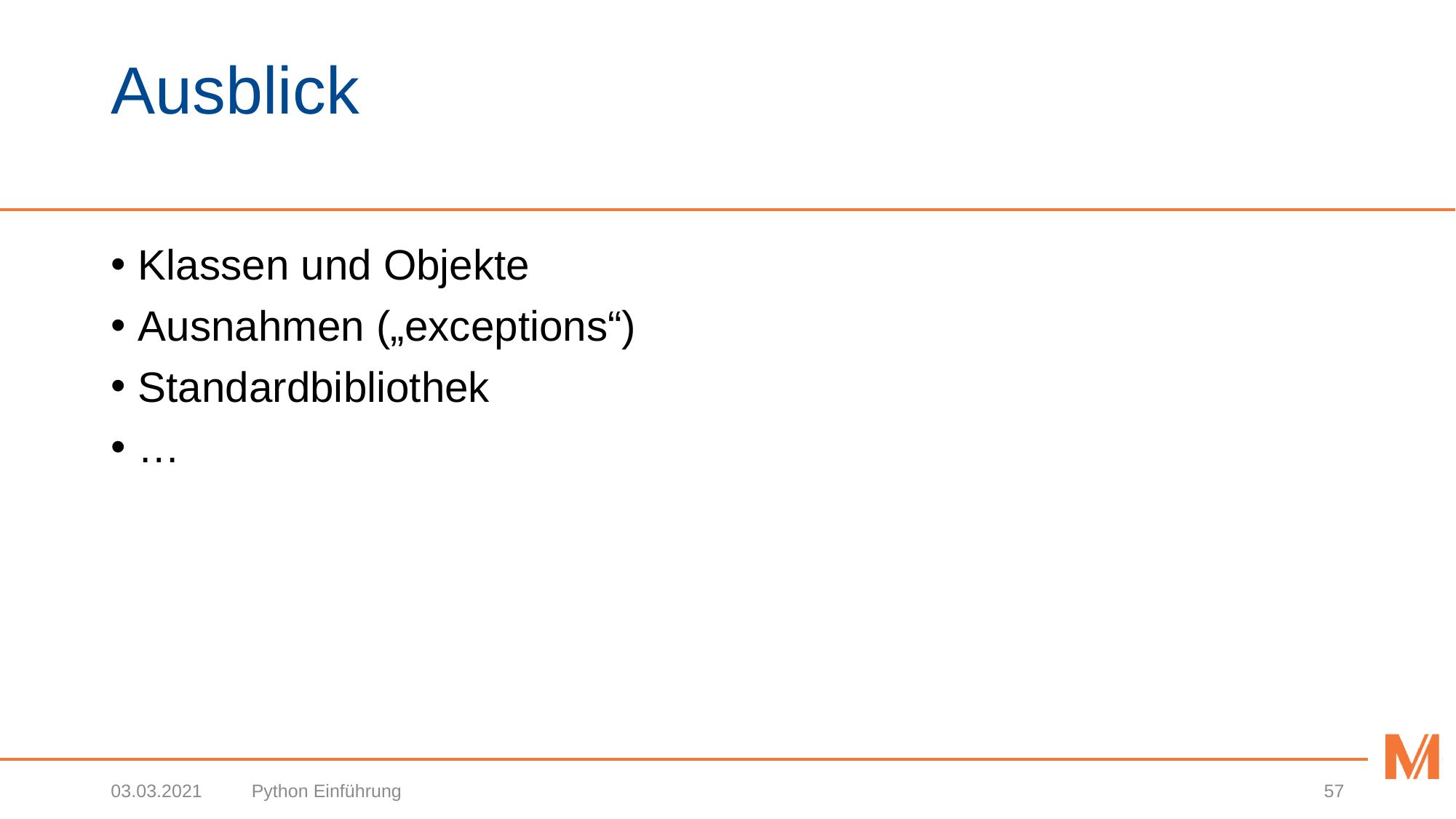

# Ausblick
Klassen und Objekte
Ausnahmen („exceptions“)
Standardbibliothek
…
03.03.2021
Python Einführung
57